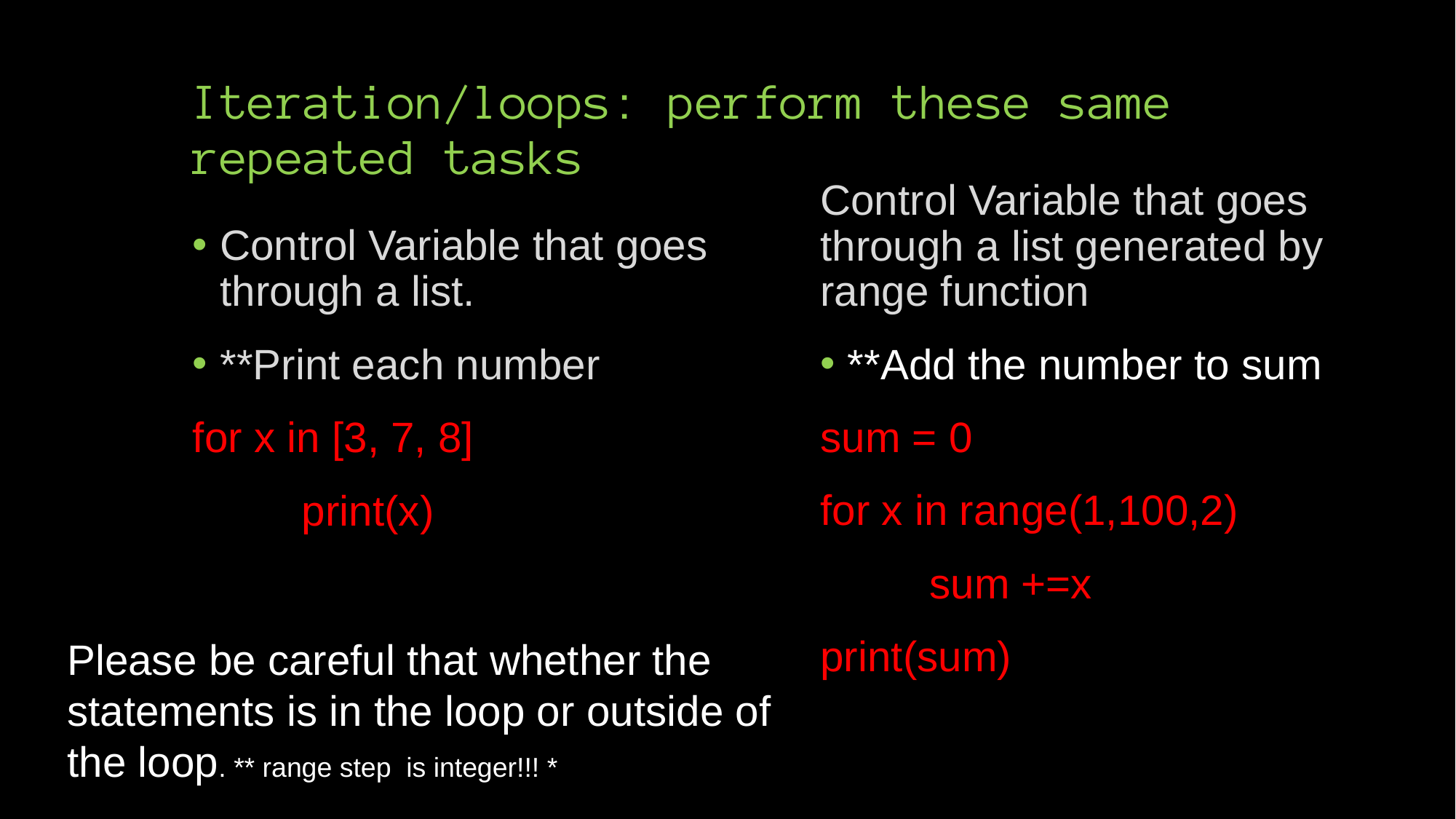

# Iteration/loops: perform these same repeated tasks
Control Variable that goes through a list generated by range function
**Add the number to sum
sum = 0
for x in range(1,100,2)
	sum +=x
print(sum)
Control Variable that goes through a list.
**Print each number
for x in [3, 7, 8]
	print(x)
Please be careful that whether the statements is in the loop or outside of the loop. ** range step  is integer!!! *